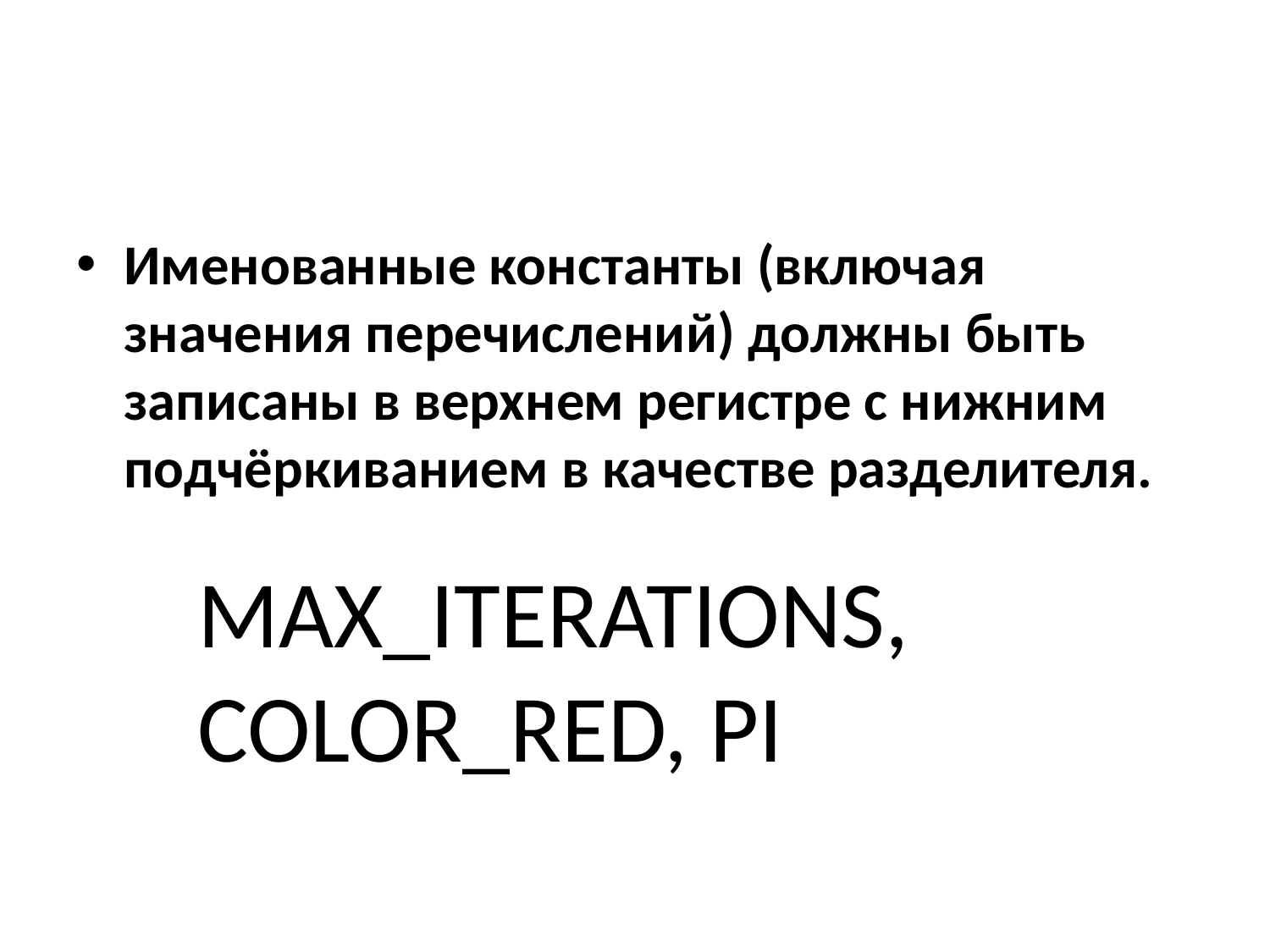

#
Именованные константы (включая значения перечислений) должны быть записаны в верхнем регистре с нижним подчёркиванием в качестве разделителя.
MAX_ITERATIONS, COLOR_RED, PI